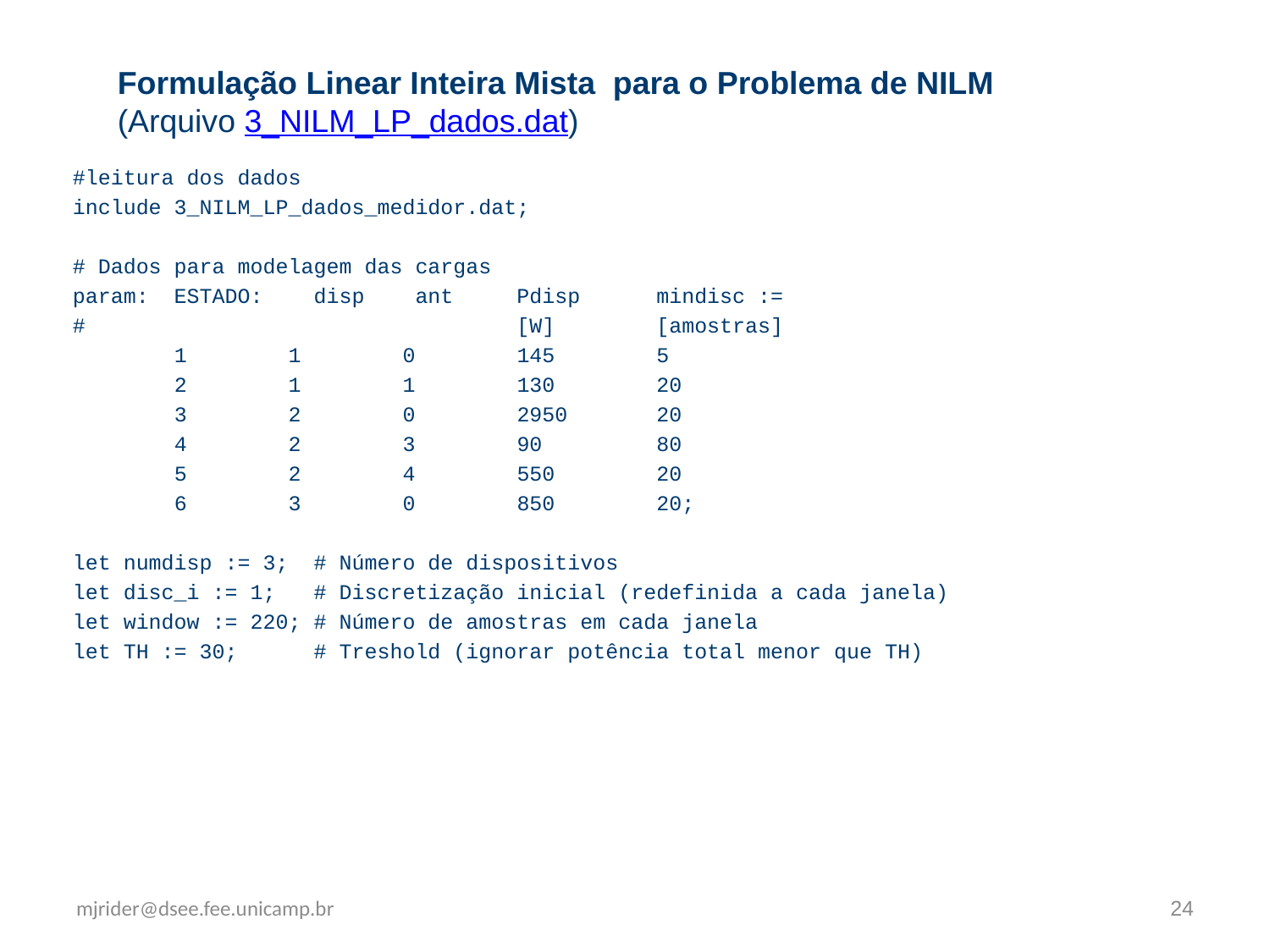

Formulação Linear Inteira Mista  para o Problema de NILM
(Arquivo 3_NILM_LP_dados.dat)
#leitura dos dados
include 3_NILM_LP_dados_medidor.dat;

# Dados para modelagem das cargas
param:  ESTADO:    disp    ant     Pdisp      mindisc :=
#                                  [W]        [amostras]
        1        1        0        145        5
        2        1        1        130        20
        3        2        0        2950       20
        4        2        3        90         80
        5        2        4        550        20
        6        3        0        850        20;

let numdisp := 3;  # Número de dispositivos
let disc_i := 1;   # Discretização inicial (redefinida a cada janela)
let window := 220; # Número de amostras em cada janela
let TH := 30;      # Treshold (ignorar potência total menor que TH)
mjrider@dsee.fee.unicamp.br
24